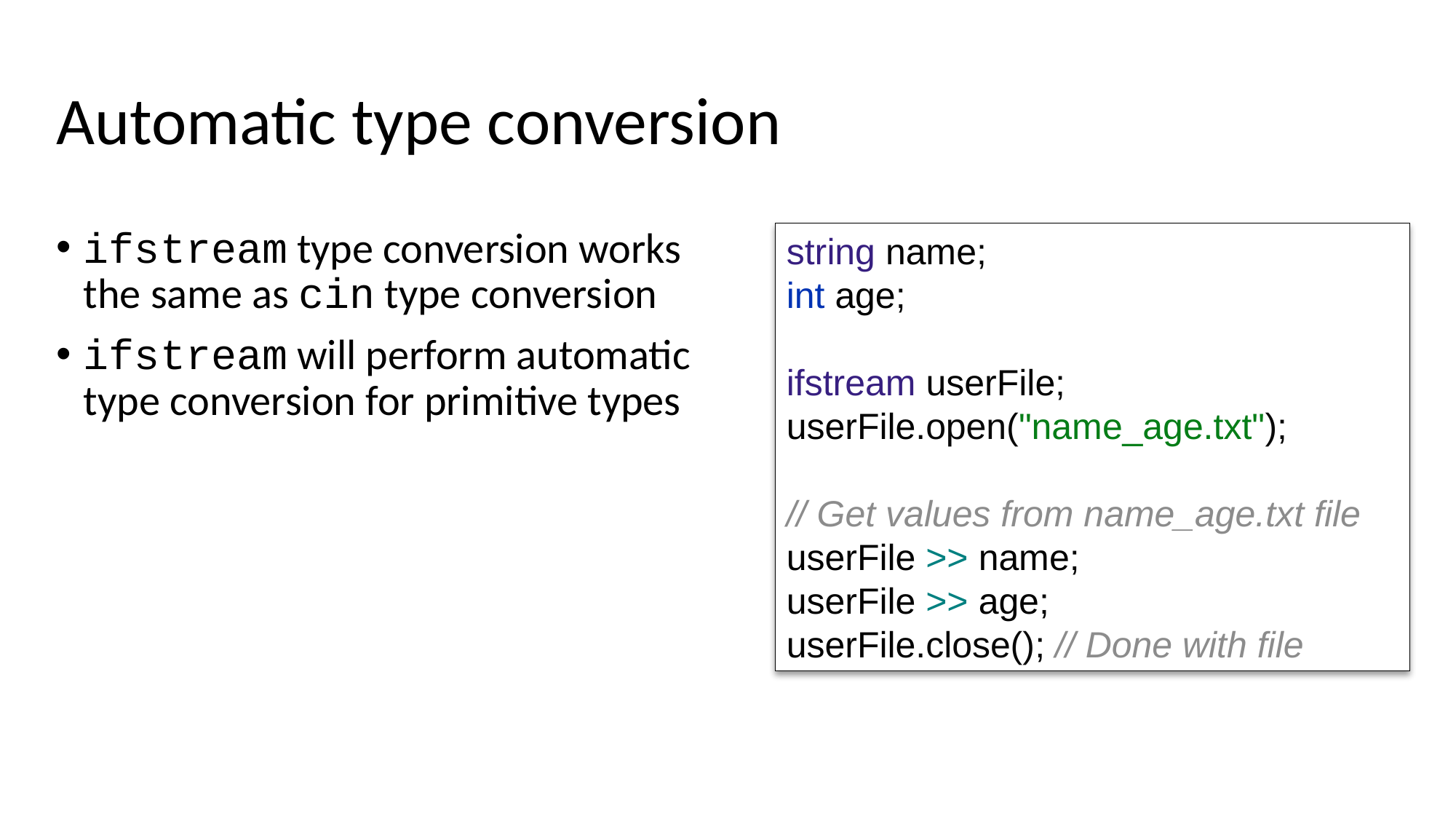

# Automatic type conversion
ifstream type conversion works the same as cin type conversion
ifstream will perform automatic type conversion for primitive types
string name;
int age;

ifstream userFile;
userFile.open("name_age.txt");
// Get values from name_age.txt file
userFile >> name;
userFile >> age;
userFile.close(); // Done with file